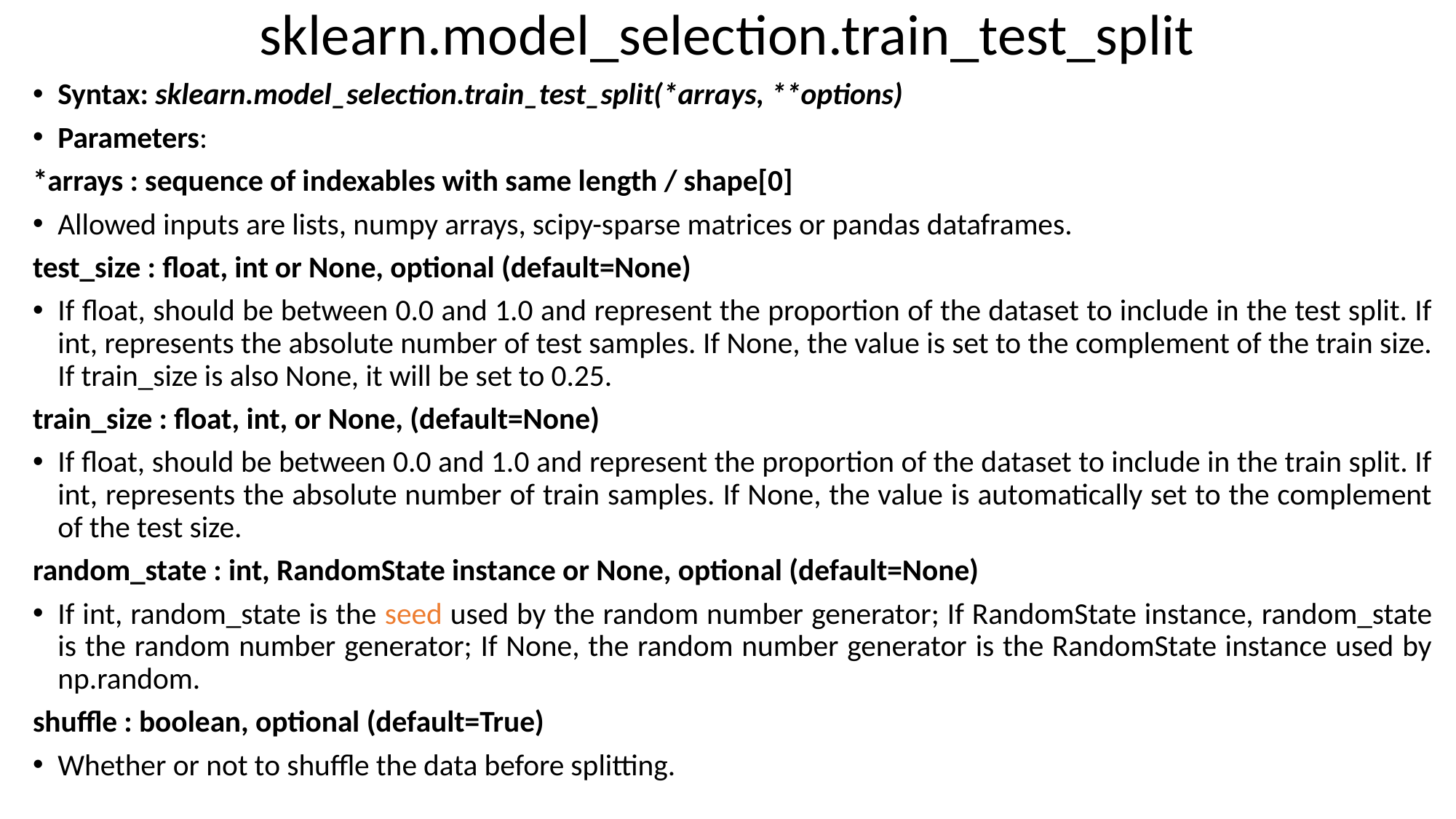

# sklearn.model_selection.train_test_split
Syntax: sklearn.model_selection.train_test_split(*arrays, **options)
Parameters:
*arrays : sequence of indexables with same length / shape[0]
Allowed inputs are lists, numpy arrays, scipy-sparse matrices or pandas dataframes.
test_size : float, int or None, optional (default=None)
If float, should be between 0.0 and 1.0 and represent the proportion of the dataset to include in the test split. If int, represents the absolute number of test samples. If None, the value is set to the complement of the train size. If train_size is also None, it will be set to 0.25.
train_size : float, int, or None, (default=None)
If float, should be between 0.0 and 1.0 and represent the proportion of the dataset to include in the train split. If int, represents the absolute number of train samples. If None, the value is automatically set to the complement of the test size.
random_state : int, RandomState instance or None, optional (default=None)
If int, random_state is the seed used by the random number generator; If RandomState instance, random_state is the random number generator; If None, the random number generator is the RandomState instance used by np.random.
shuffle : boolean, optional (default=True)
Whether or not to shuffle the data before splitting.